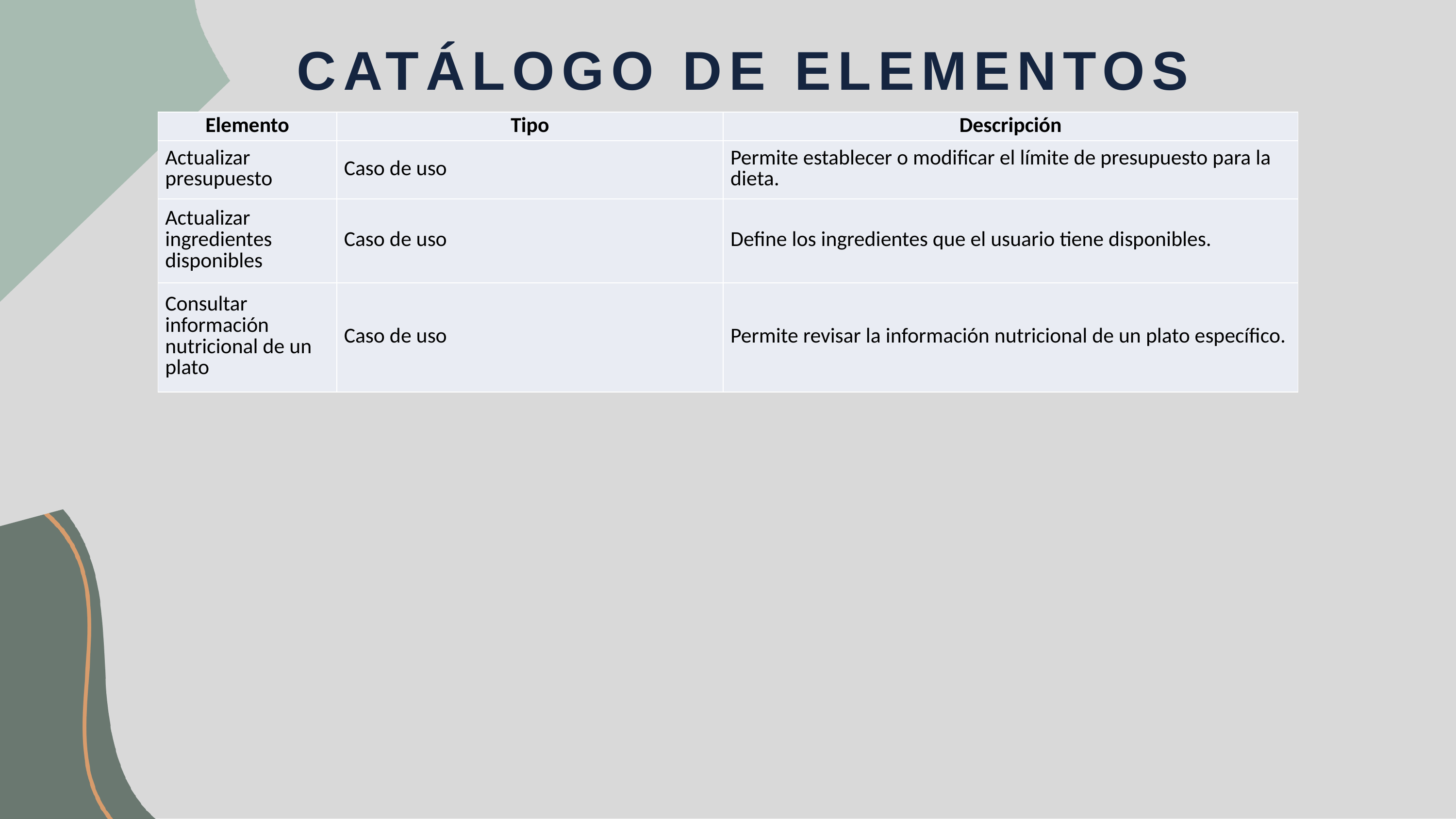

CATÁLOGO DE ELEMENTOS
| Elemento | Tipo | Descripción |
| --- | --- | --- |
| Actualizar presupuesto | Caso de uso | Permite establecer o modificar el límite de presupuesto para la dieta. |
| Actualizar ingredientes disponibles | Caso de uso | Define los ingredientes que el usuario tiene disponibles. |
| Consultar información nutricional de un plato | Caso de uso | Permite revisar la información nutricional de un plato específico. |